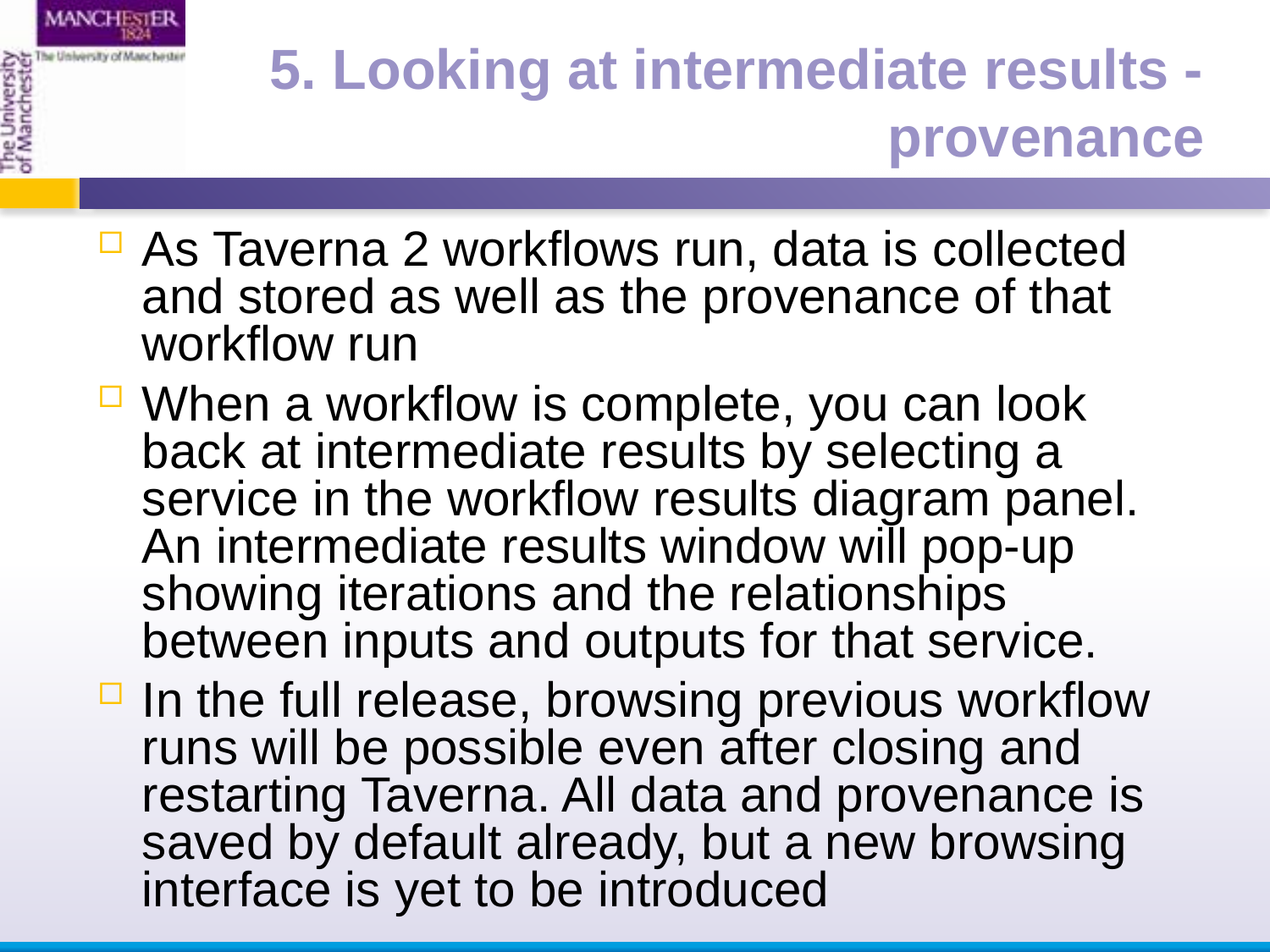

5. Looking at intermediate results - provenance
As Taverna 2 workflows run, data is collected and stored as well as the provenance of that workflow run
When a workflow is complete, you can look back at intermediate results by selecting a service in the workflow results diagram panel. An intermediate results window will pop-up showing iterations and the relationships between inputs and outputs for that service.
In the full release, browsing previous workflow runs will be possible even after closing and restarting Taverna. All data and provenance is saved by default already, but a new browsing interface is yet to be introduced